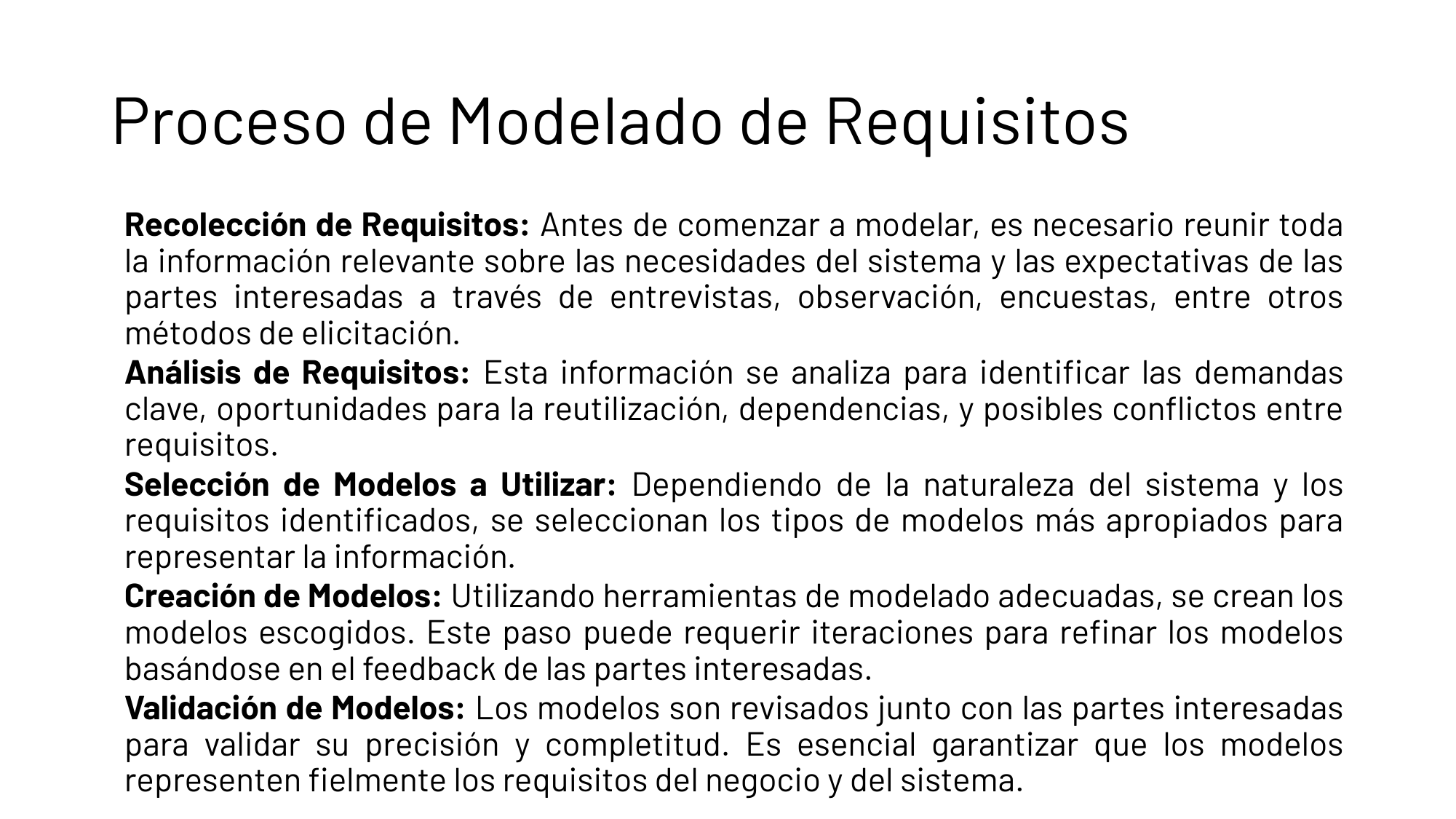

# Proceso de Modelado de Requisitos
Recolección de Requisitos: Antes de comenzar a modelar, es necesario reunir toda la información relevante sobre las necesidades del sistema y las expectativas de las partes interesadas a través de entrevistas, observación, encuestas, entre otros métodos de elicitación.
Análisis de Requisitos: Esta información se analiza para identificar las demandas clave, oportunidades para la reutilización, dependencias, y posibles conflictos entre requisitos.
Selección de Modelos a Utilizar: Dependiendo de la naturaleza del sistema y los requisitos identificados, se seleccionan los tipos de modelos más apropiados para representar la información.
Creación de Modelos: Utilizando herramientas de modelado adecuadas, se crean los modelos escogidos. Este paso puede requerir iteraciones para refinar los modelos basándose en el feedback de las partes interesadas.
Validación de Modelos: Los modelos son revisados junto con las partes interesadas para validar su precisión y completitud. Es esencial garantizar que los modelos representen fielmente los requisitos del negocio y del sistema.